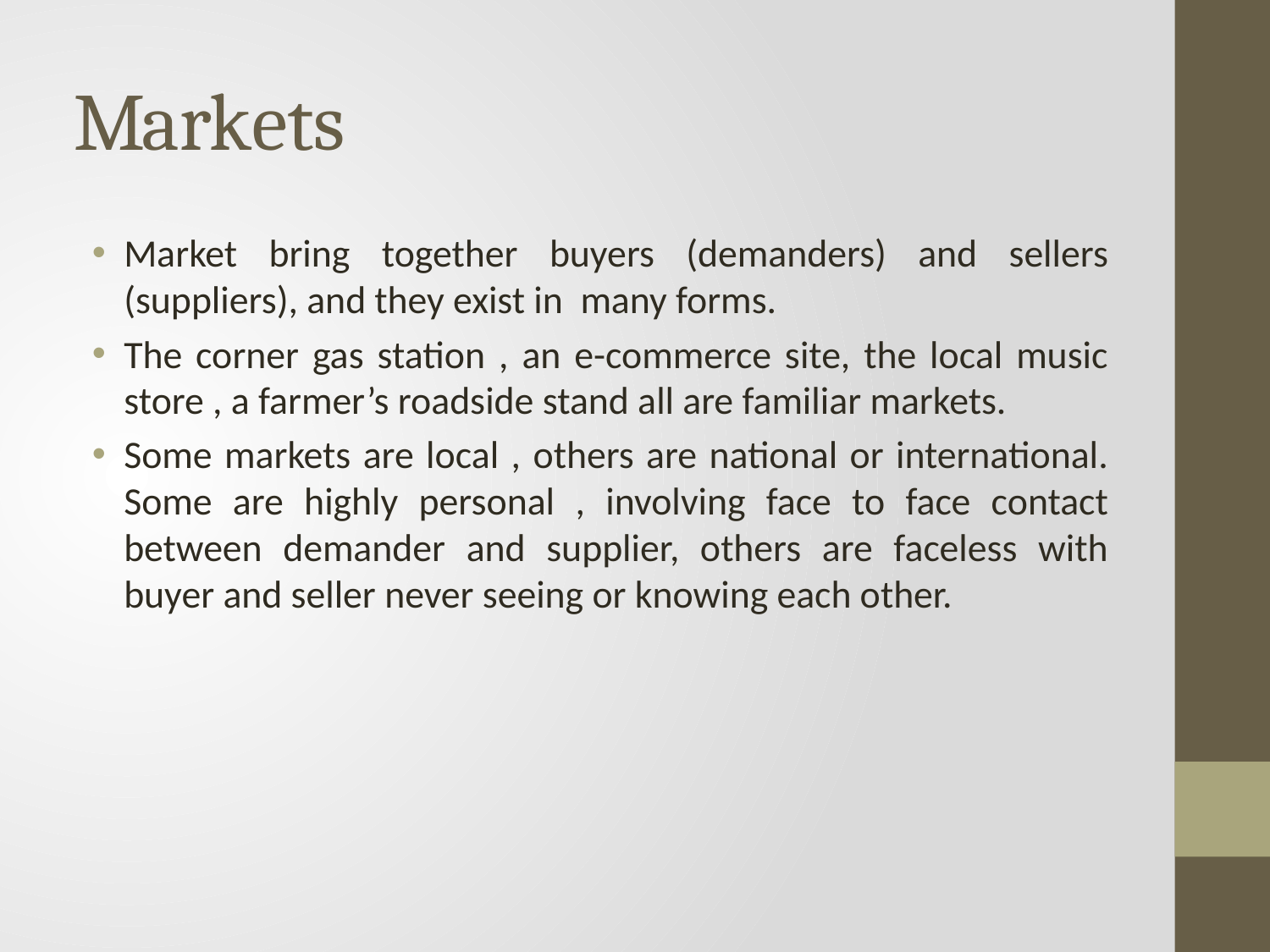

# Markets
Market bring together buyers (demanders) and sellers (suppliers), and they exist in  many forms.
The corner gas station , an e-commerce site, the local music store , a farmer’s roadside stand all are familiar markets.
Some markets are local , others are national or international. Some are highly personal , involving face to face contact between demander and supplier, others are faceless with buyer and seller never seeing or knowing each other.